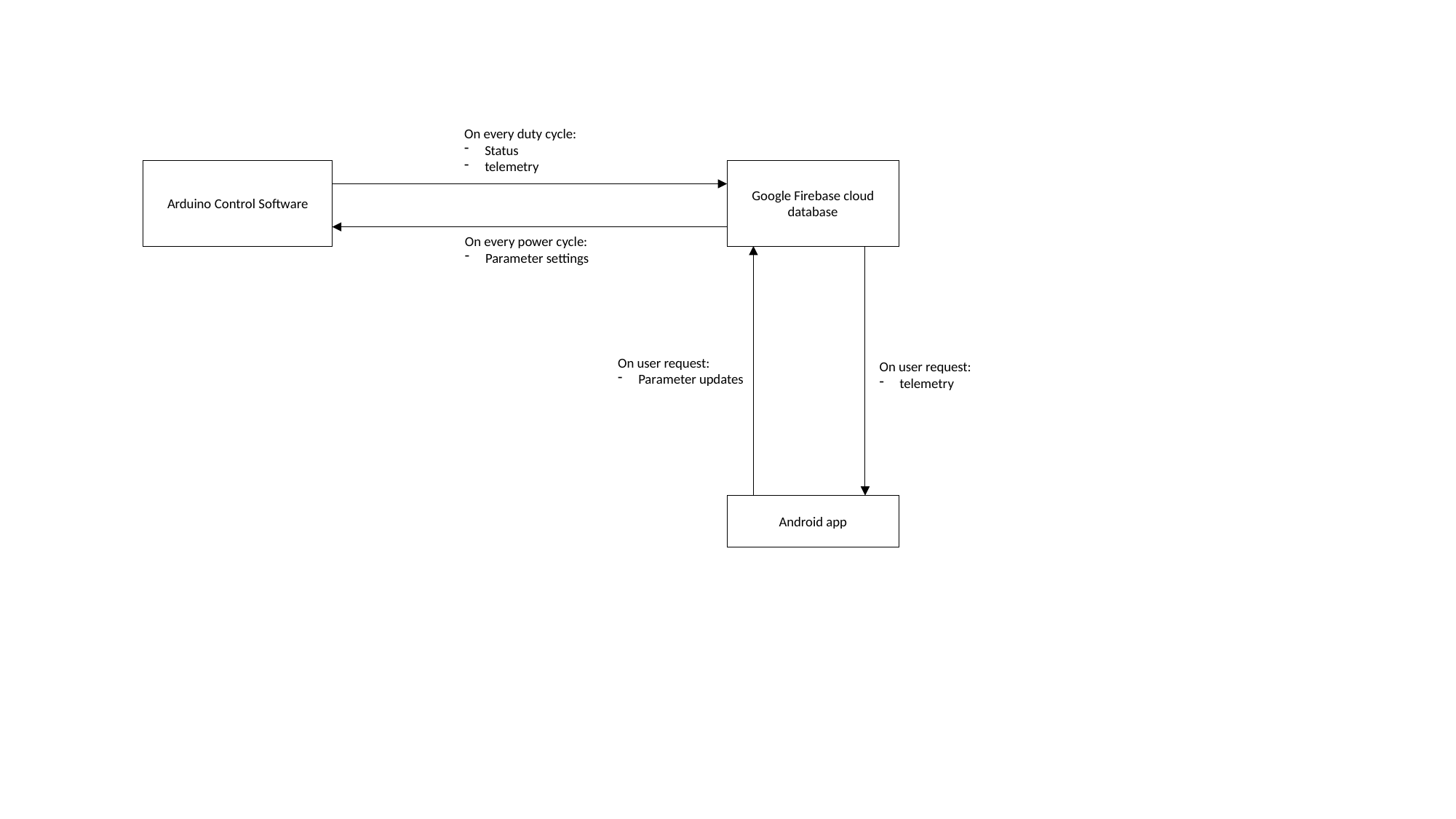

On every duty cycle:
Status
telemetry
Arduino Control Software
Google Firebase cloud database
On every power cycle:
Parameter settings
On user request:
Parameter updates
On user request:
telemetry
Android app